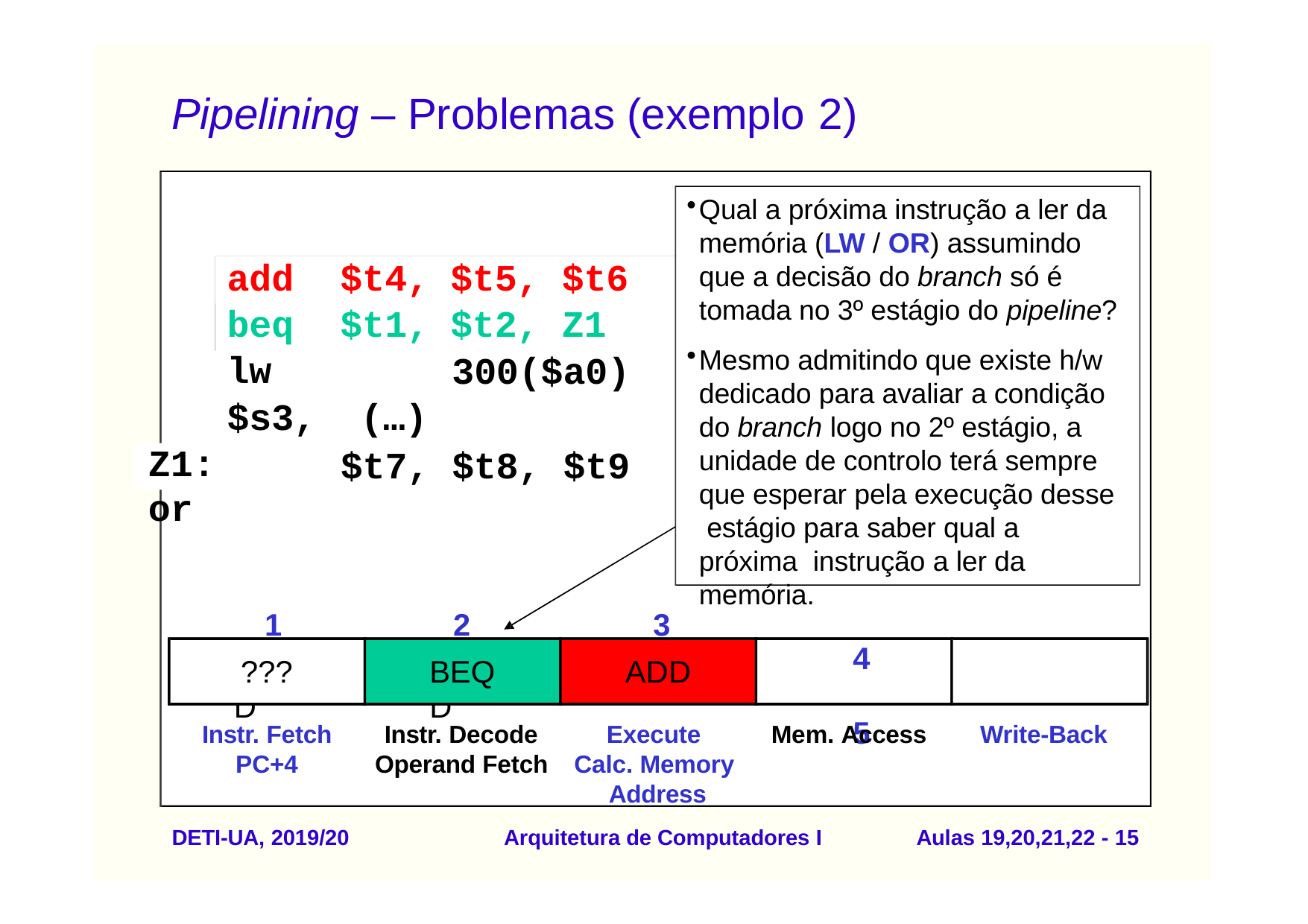

# Pipelining – Problemas (exemplo 2)

Qual a próxima instrução a ler da  memória (LW / OR) assumindo  que a decisão do branch só é  tomada no 3º estágio do pipeline?
Mesmo admitindo que existe h/w  dedicado para avaliar a condição  do branch logo no 2º estágio, a  unidade de controlo terá sempre  que esperar pela execução desse  estágio para saber qual a próxima  instrução a ler da memória.
4	5
add	$t4,
beq	$t1,
lw	$s3,  (…)
$t5, $t6
$t2, Z1

add	$t4, $t5, $t6
add	$t4, $t5, $t6
add	$t4, $t5, $t6

beq	$t1, $t2, Z1
beq	$t1, $t2, Z1
beq	$t1, $t2, Z1
300($a0)

$t7, $t8, $t9

lw	$s3, 300($a0)
lw	$s3, 300($a0)
lw	$s3, 300($a0)

(…)
(…)
(…)
Z1: or

Z1:
Z1:
Z1:
or	$t7, $t8, $t9
or	$t7, $t8, $t9
or	$t7, $t8, $t9

1
???
2
3

BEQ
ADD
ADD
BEQ
ADD
Instr. Fetch
PC+4
Instr. Decode
Operand Fetch
Execute
Calc. Memory  Address
Mem. Access
Write-Back
DETI-UA, 2019/20
Arquitetura de Computadores I
Aulas 19,20,21,22 - 15